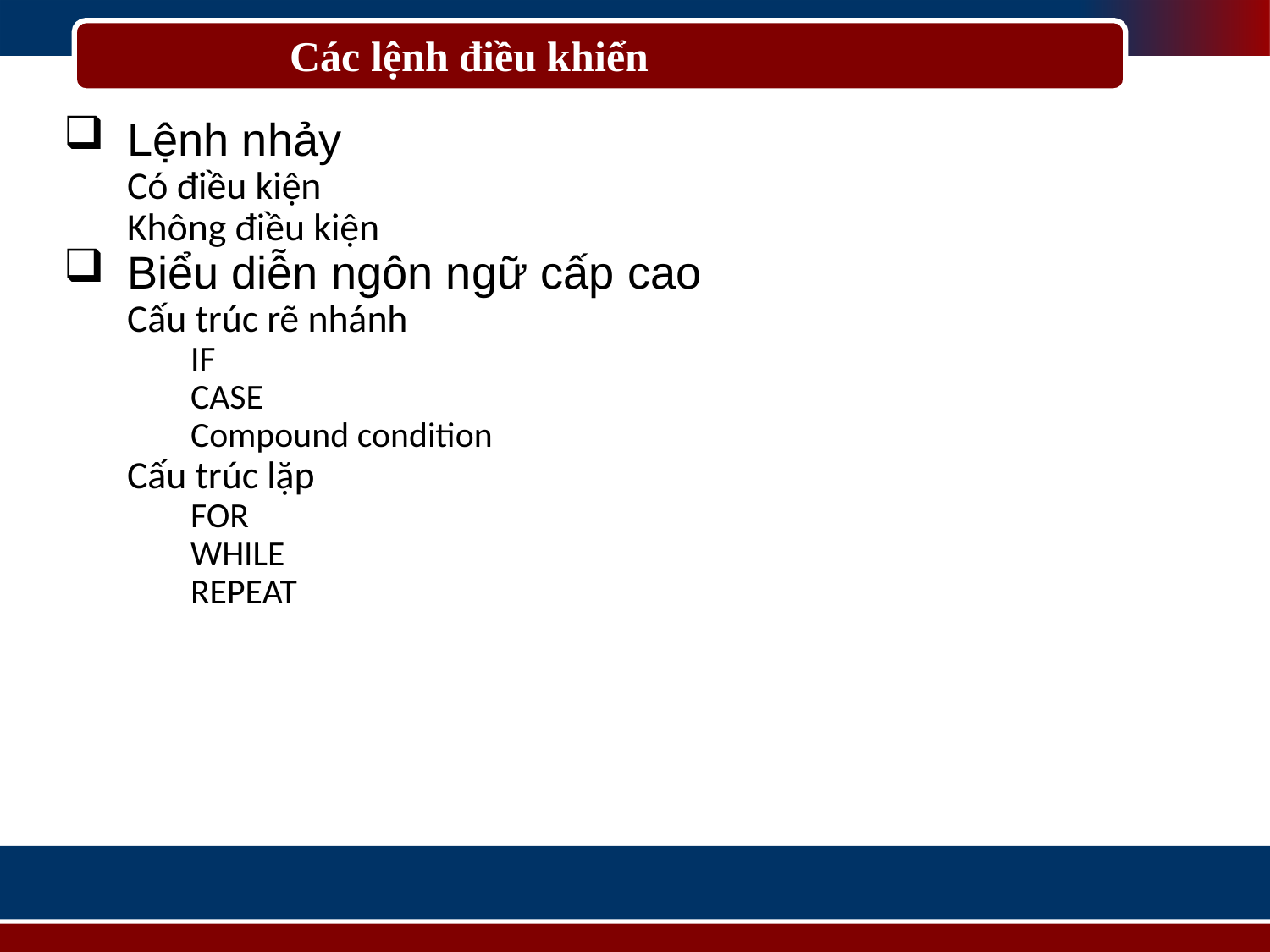

# Các lệnh điều khiển
Lệnh nhảy
Có điều kiện
Không điều kiện
Biểu diễn ngôn ngữ cấp cao
Cấu trúc rẽ nhánh
IF
CASE
Compound condition
Cấu trúc lặp
FOR
WHILE
REPEAT